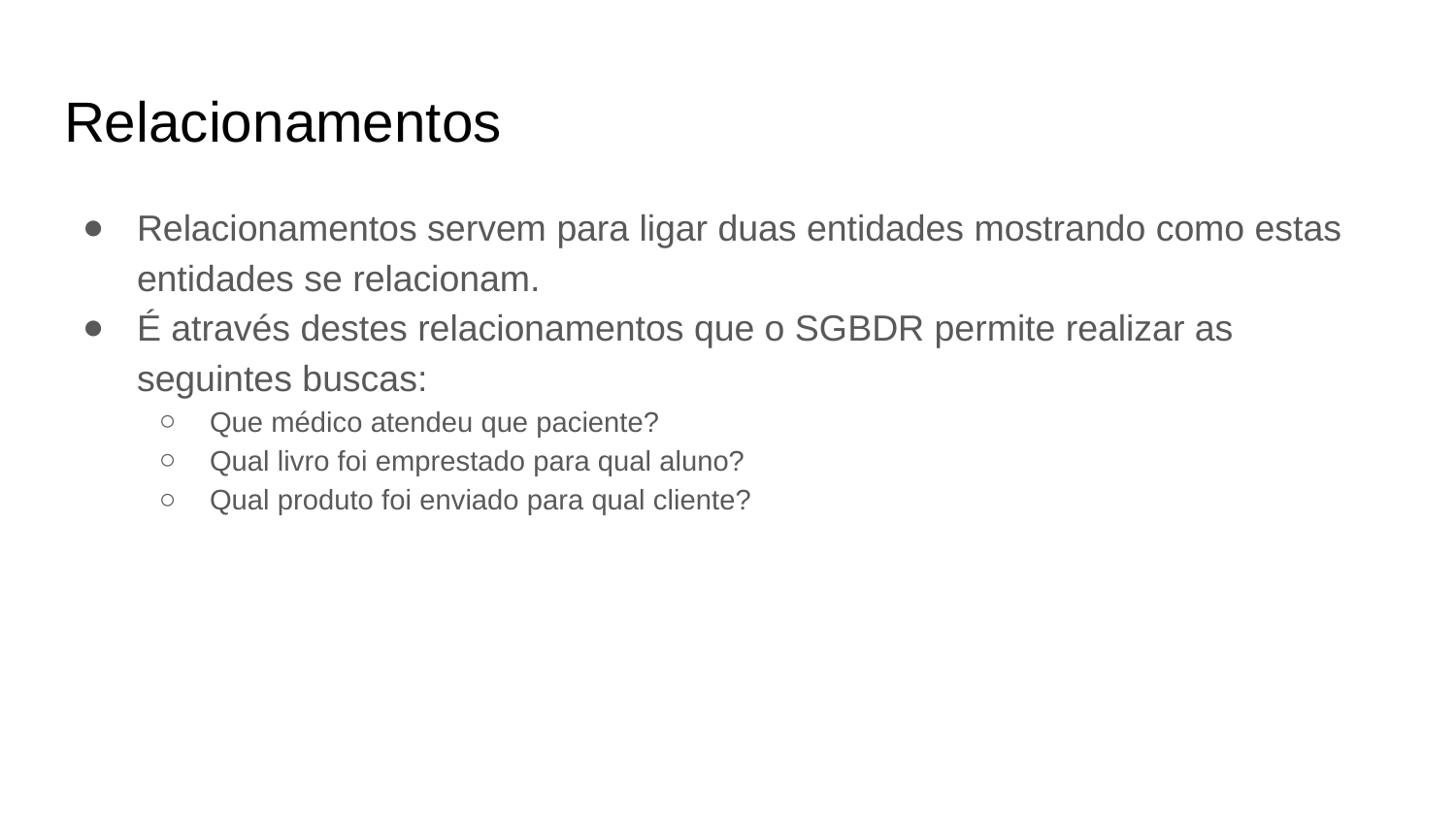

# Relacionamentos
Relacionamentos servem para ligar duas entidades mostrando como estas entidades se relacionam.
É através destes relacionamentos que o SGBDR permite realizar as seguintes buscas:
Que médico atendeu que paciente?
Qual livro foi emprestado para qual aluno?
Qual produto foi enviado para qual cliente?